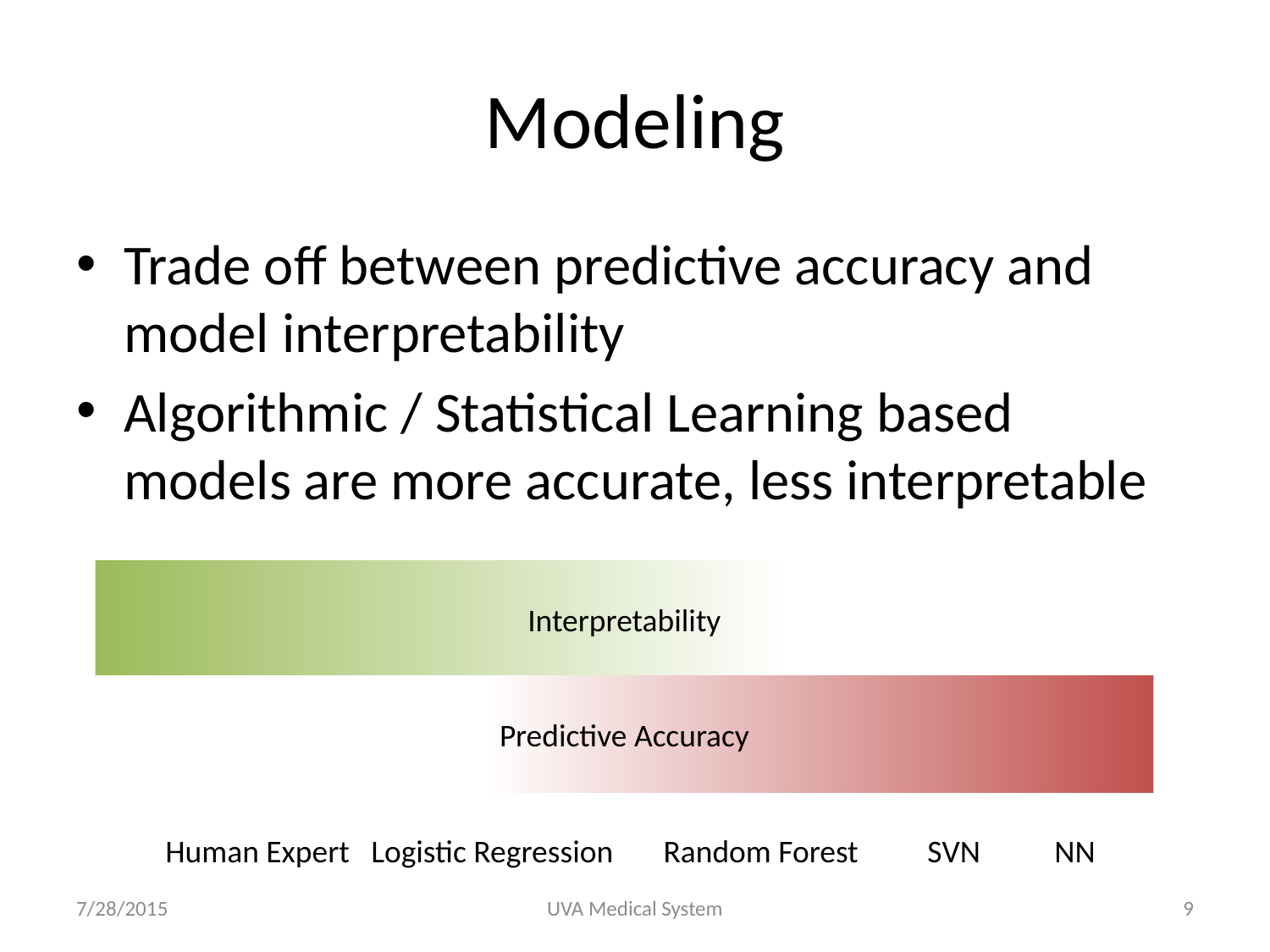

# Modeling
Trade off between predictive accuracy and model interpretability
Algorithmic / Statistical Learning based models are more accurate, less interpretable
Interpretability
Predictive Accuracy
Human Expert   Logistic Regression       Random Forest	SVN	NN
7/28/2015
UVA Medical System
9